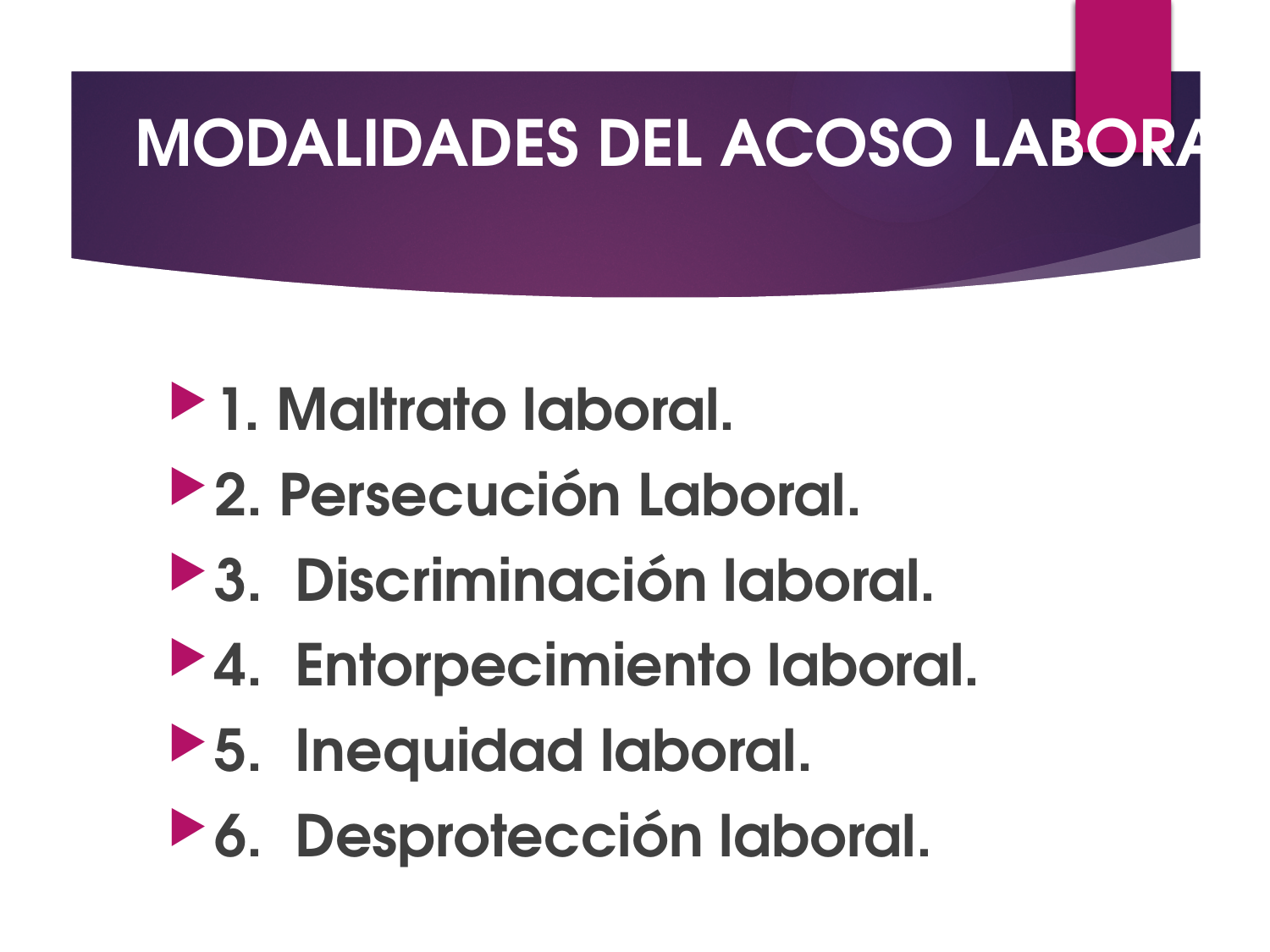

MODALIDADES DEL ACOSO LABORAL
1. Maltrato laboral.
2. Persecución Laboral.
3.  Discriminación laboral.
4.  Entorpecimiento laboral.
5.  Inequidad laboral.
6.  Desprotección laboral.